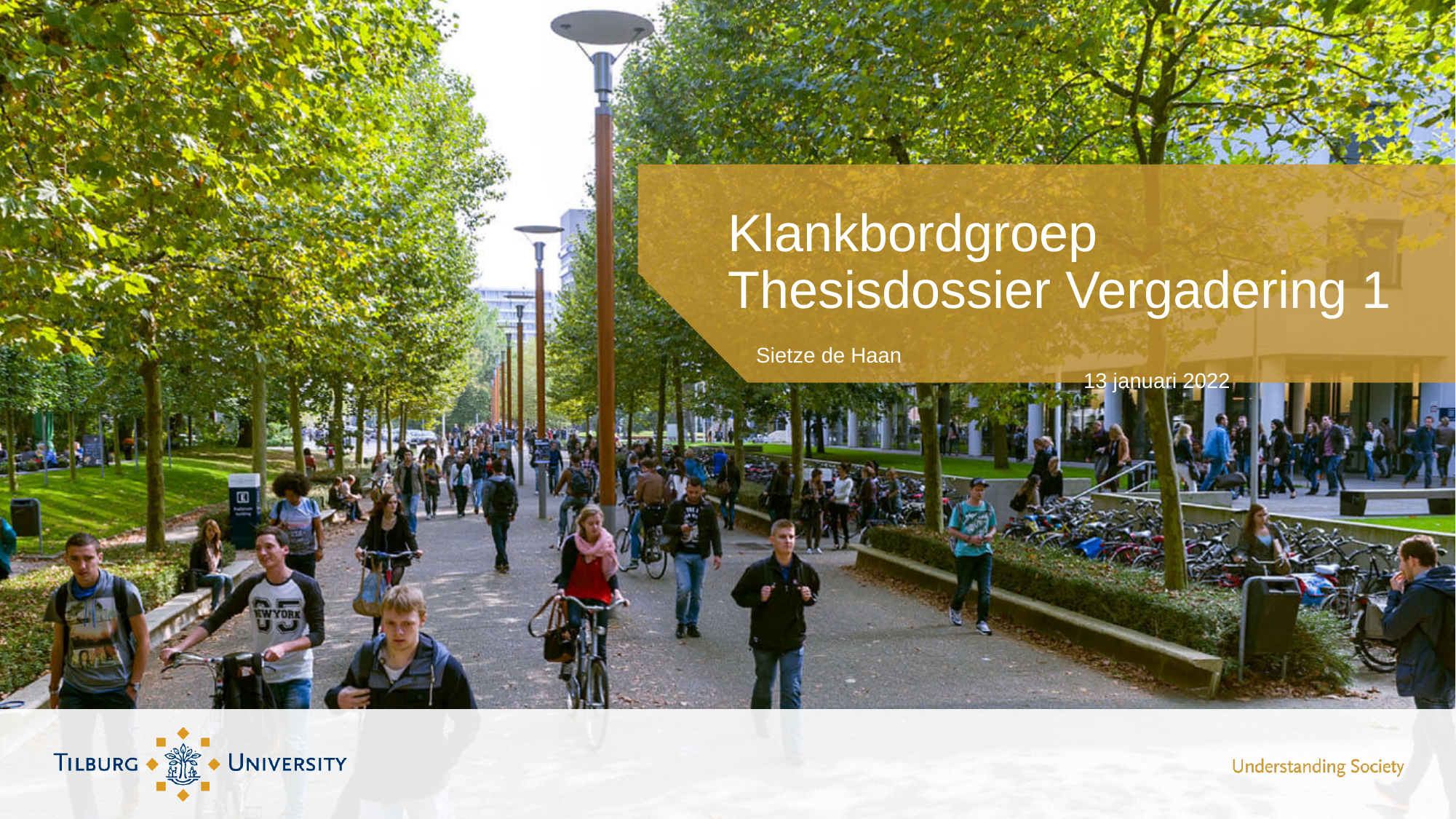

# Klankbordgroep Thesisdossier Vergadering 1

Sietze de Haan							13 januari 2022